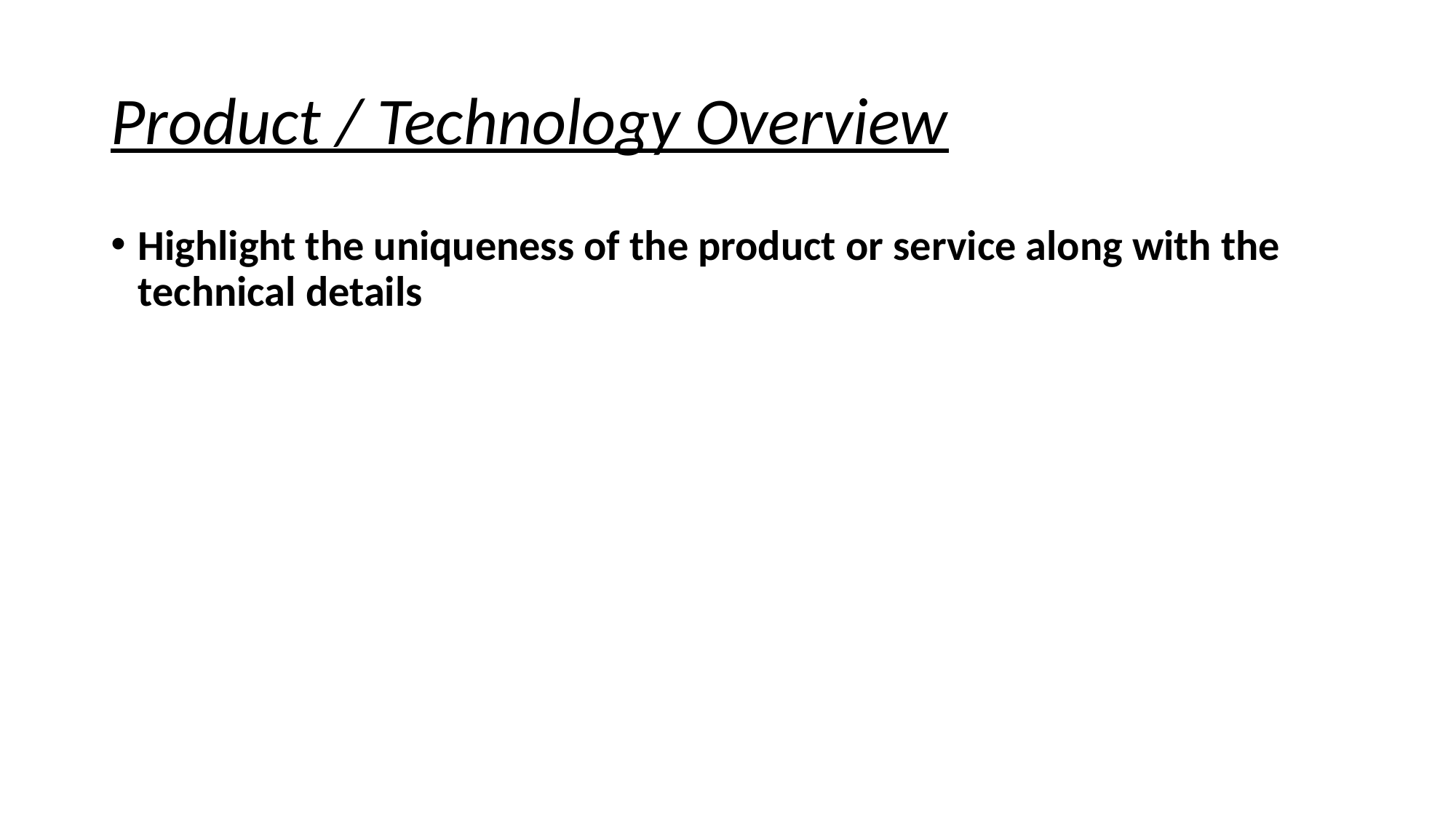

# Product / Technology Overview
Highlight the uniqueness of the product or service along with the technical details